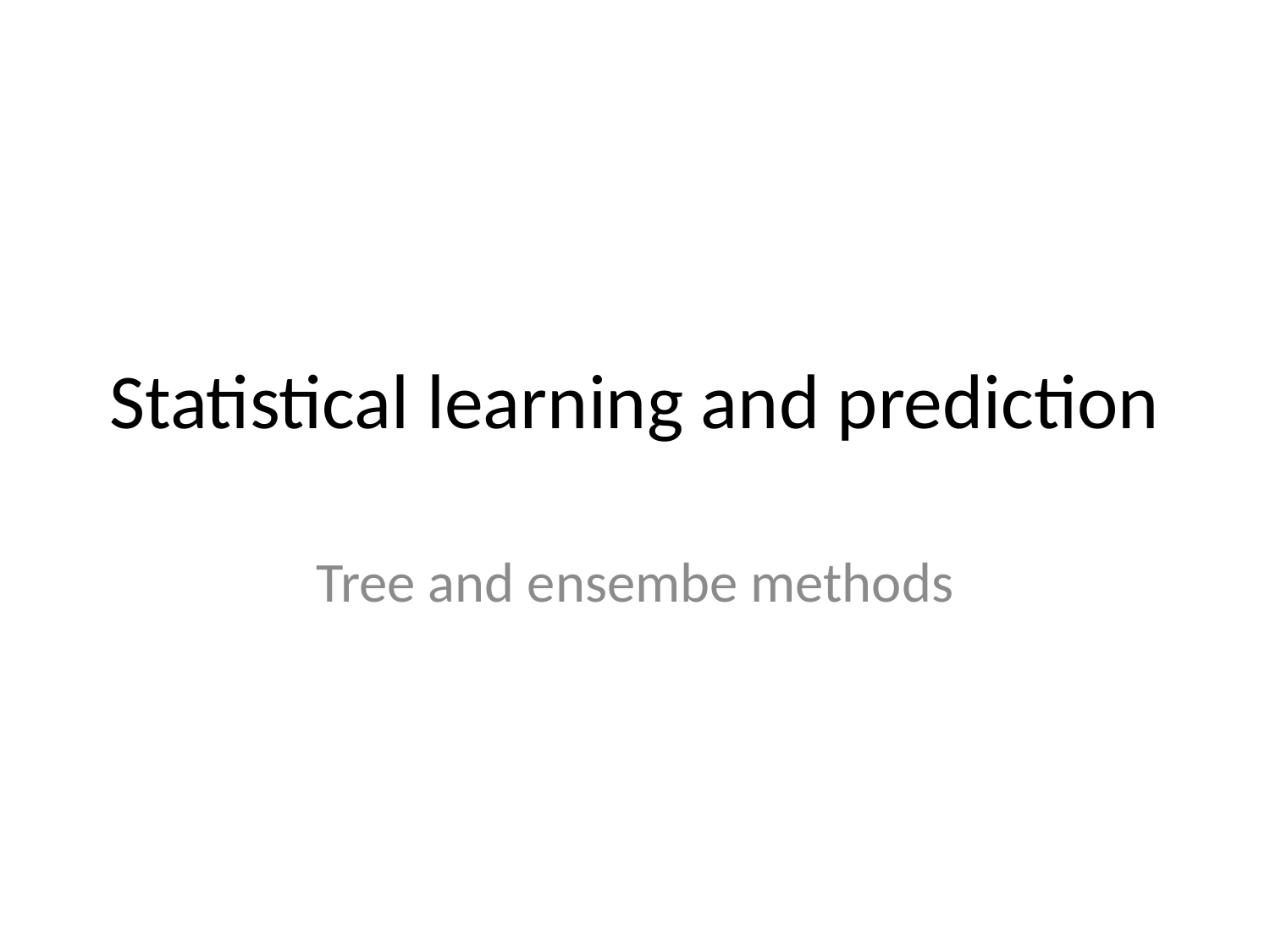

# Statistical learning and prediction
Tree and ensembe methods